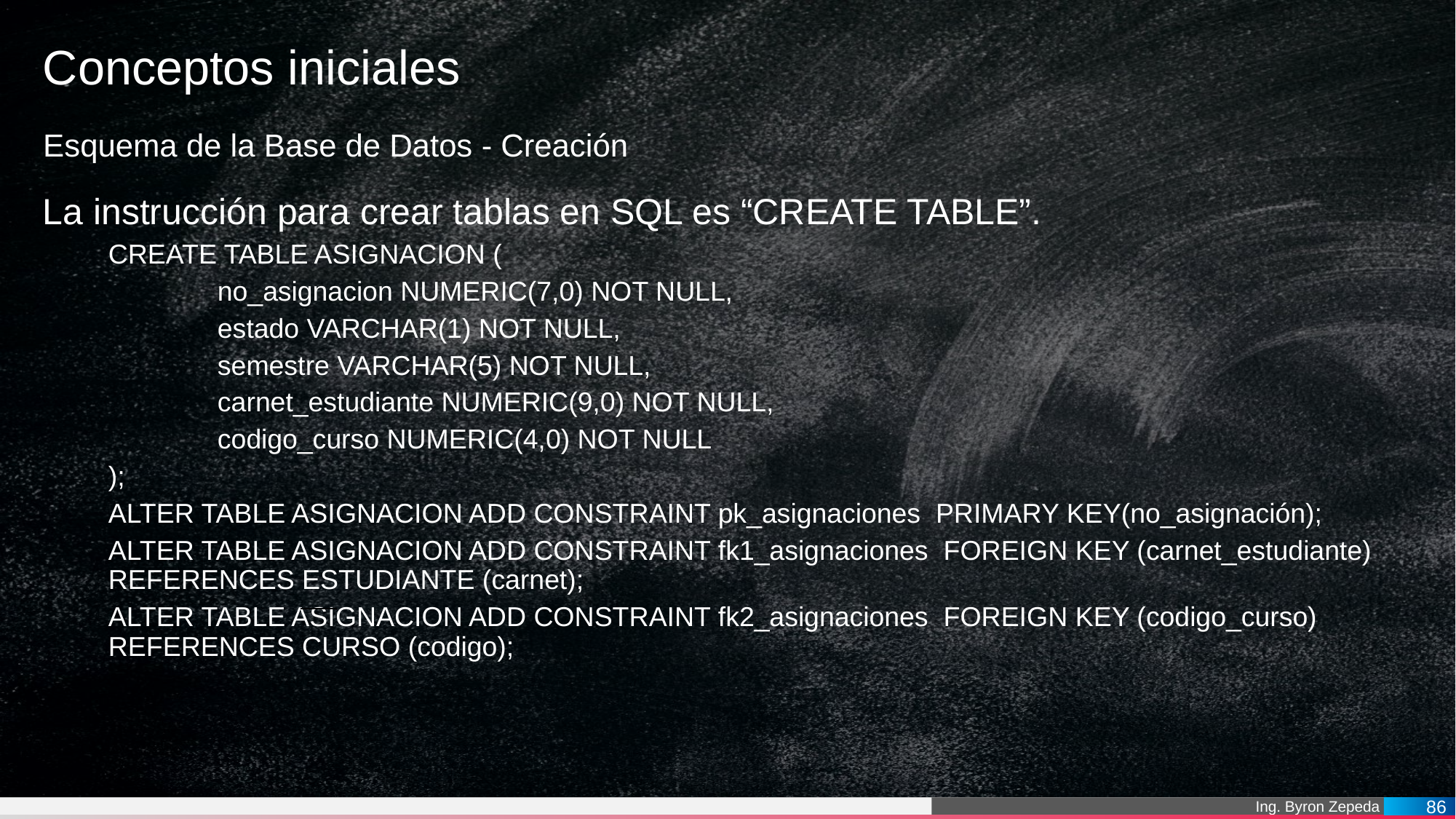

# Conceptos iniciales
Esquema de la Base de Datos - Creación
La instrucción para crear tablas en SQL es “CREATE TABLE”.
CREATE TABLE ASIGNACION (
	no_asignacion NUMERIC(7,0) NOT NULL,
	estado VARCHAR(1) NOT NULL,
	semestre VARCHAR(5) NOT NULL,
	carnet_estudiante NUMERIC(9,0) NOT NULL,
	codigo_curso NUMERIC(4,0) NOT NULL
);
ALTER TABLE ASIGNACION ADD CONSTRAINT pk_asignaciones  PRIMARY KEY(no_asignación);
ALTER TABLE ASIGNACION ADD CONSTRAINT fk1_asignaciones  FOREIGN KEY (carnet_estudiante) REFERENCES ESTUDIANTE (carnet);
ALTER TABLE ASIGNACION ADD CONSTRAINT fk2_asignaciones  FOREIGN KEY (codigo_curso) REFERENCES CURSO (codigo);

86